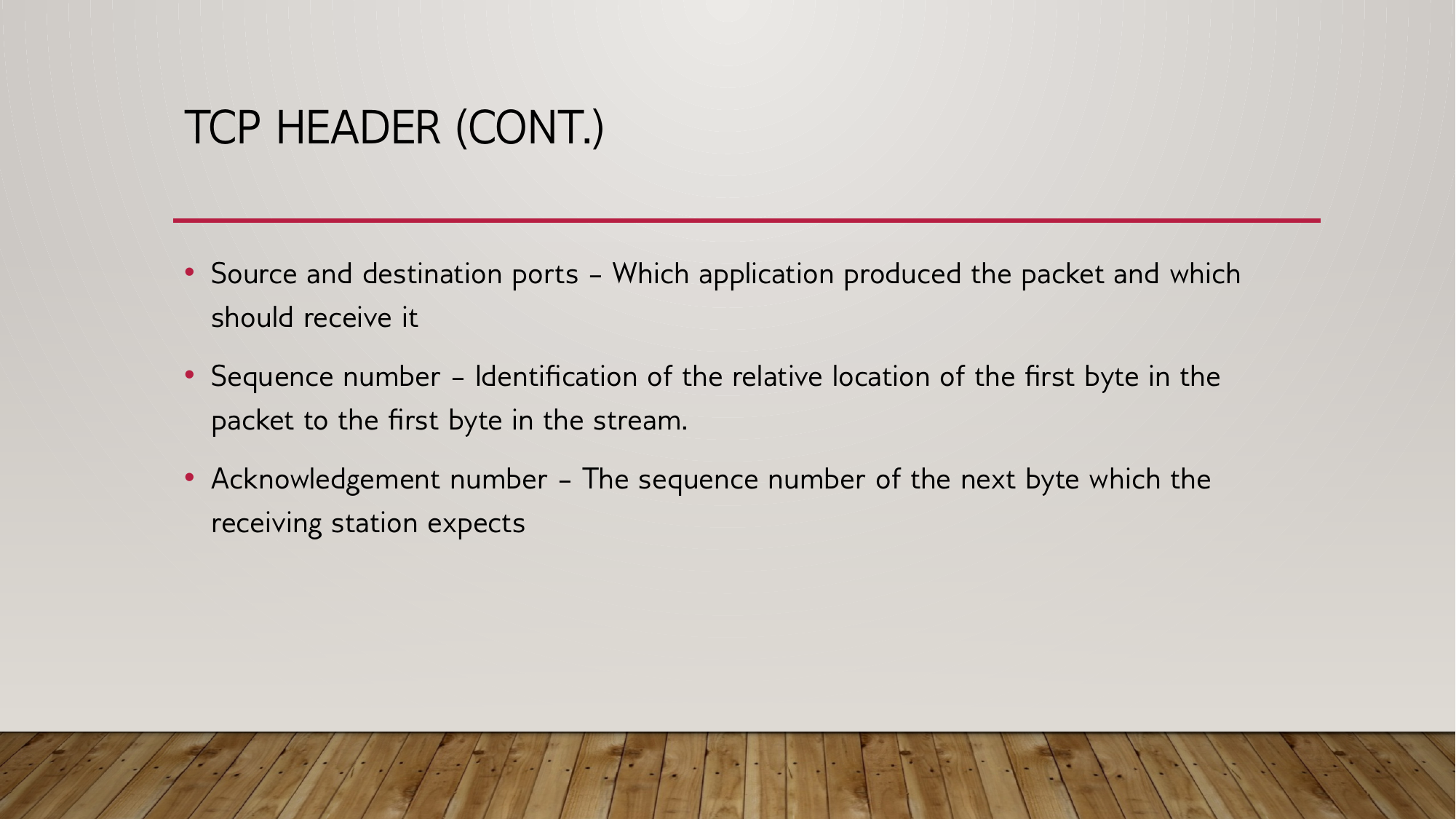

# TCP Header (cont.)
Source and destination ports – Which application produced the packet and which should receive it
Sequence number – Identification of the relative location of the first byte in the packet to the first byte in the stream.
Acknowledgement number – The sequence number of the next byte which the receiving station expects